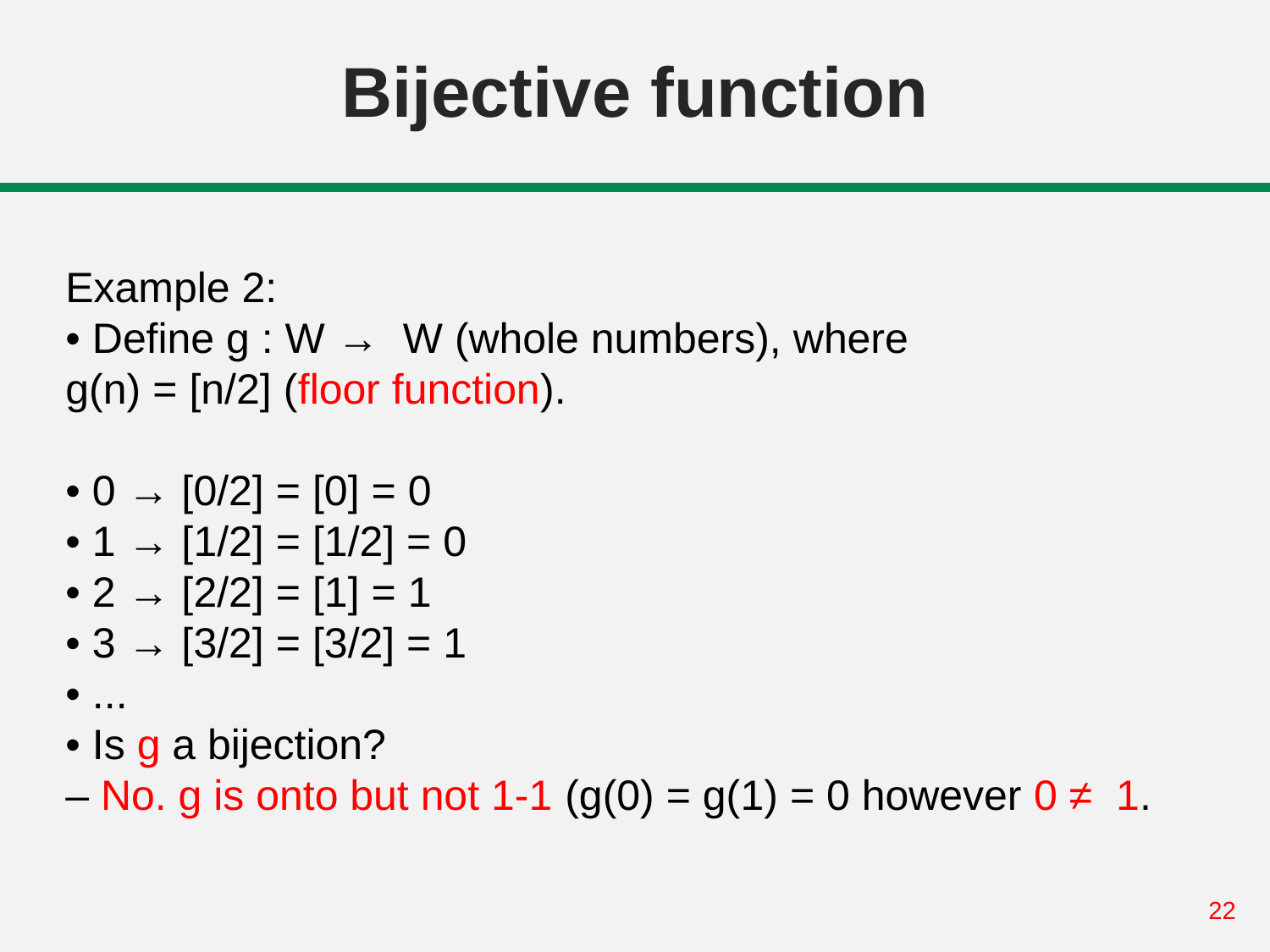

# Bijective function
Example 2:
• Define g : W →  W (whole numbers), where
g(n) = [n/2] (floor function).

• 0 → [0/2] = [0] = 0
• 1 → [1/2] = [1/2] = 0
• 2 → [2/2] = [1] = 1
• 3 → [3/2] = [3/2] = 1
• ...
• Is g a bijection?
– No. g is onto but not 1-1 (g(0) = g(1) = 0 however 0 ≠  1.